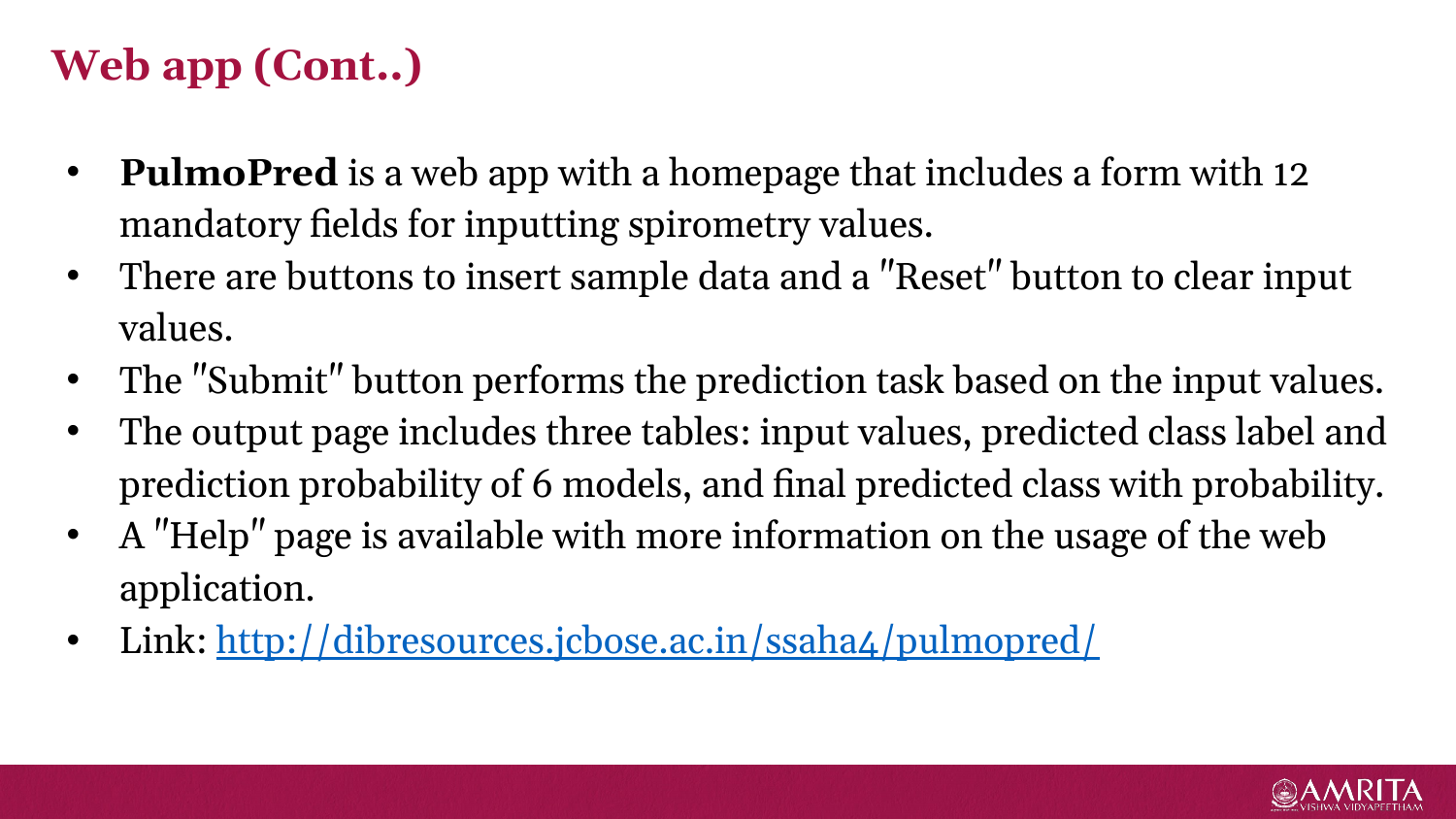

# Web app (Cont..)
PulmoPred is a web app with a homepage that includes a form with 12 mandatory fields for inputting spirometry values.
There are buttons to insert sample data and a "Reset" button to clear input values.
The "Submit" button performs the prediction task based on the input values.
The output page includes three tables: input values, predicted class label and prediction probability of 6 models, and final predicted class with probability.
A "Help" page is available with more information on the usage of the web application.
Link: http://dibresources.jcbose.ac.in/ssaha4/pulmopred/